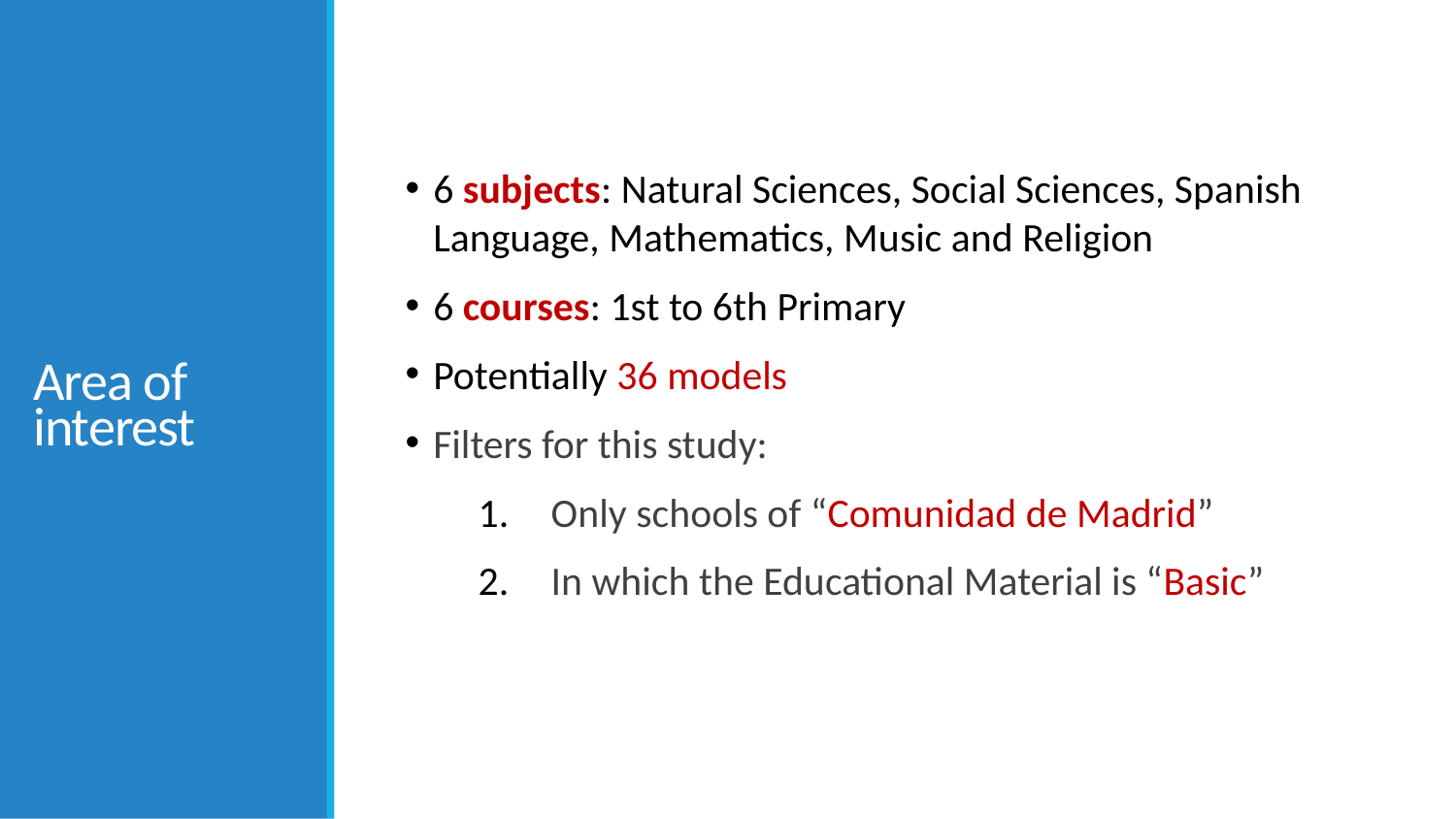

6 subjects: Natural Sciences, Social Sciences, Spanish Language, Mathematics, Music and Religion
6 courses: 1st to 6th Primary
Potentially 36 models
Filters for this study:
Only schools of “Comunidad de Madrid”
In which the Educational Material is “Basic”

Area of
interest